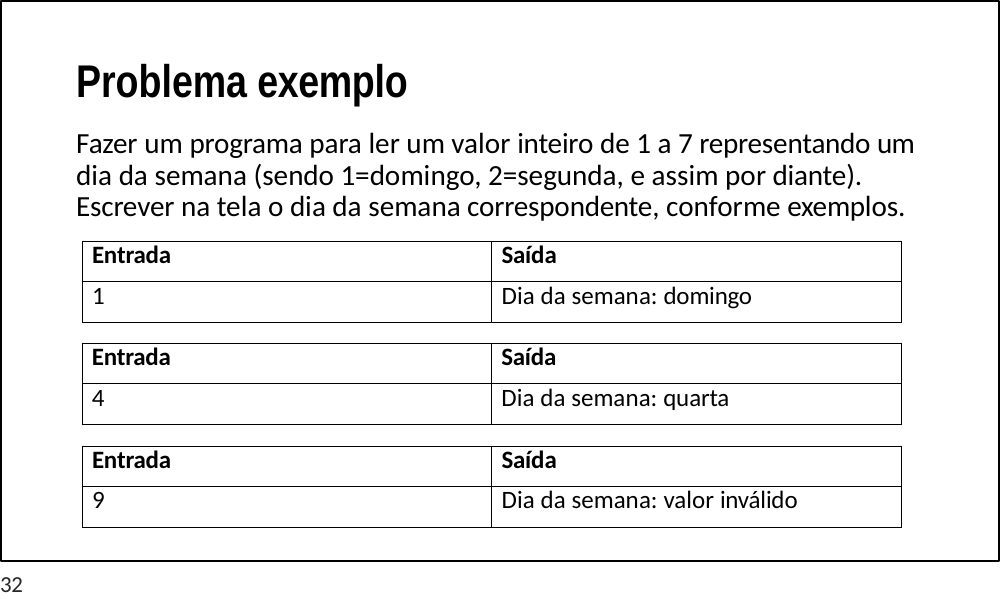

# Problema exemplo
Fazer um programa para ler um valor inteiro de 1 a 7 representando um dia da semana (sendo 1=domingo, 2=segunda, e assim por diante).
Escrever na tela o dia da semana correspondente, conforme exemplos.
| Entrada | Saída |
| --- | --- |
| 1 | Dia da semana: domingo |
| Entrada | Saída |
| --- | --- |
| 4 | Dia da semana: quarta |
| Entrada | Saída |
| --- | --- |
| 9 | Dia da semana: valor inválido |
32